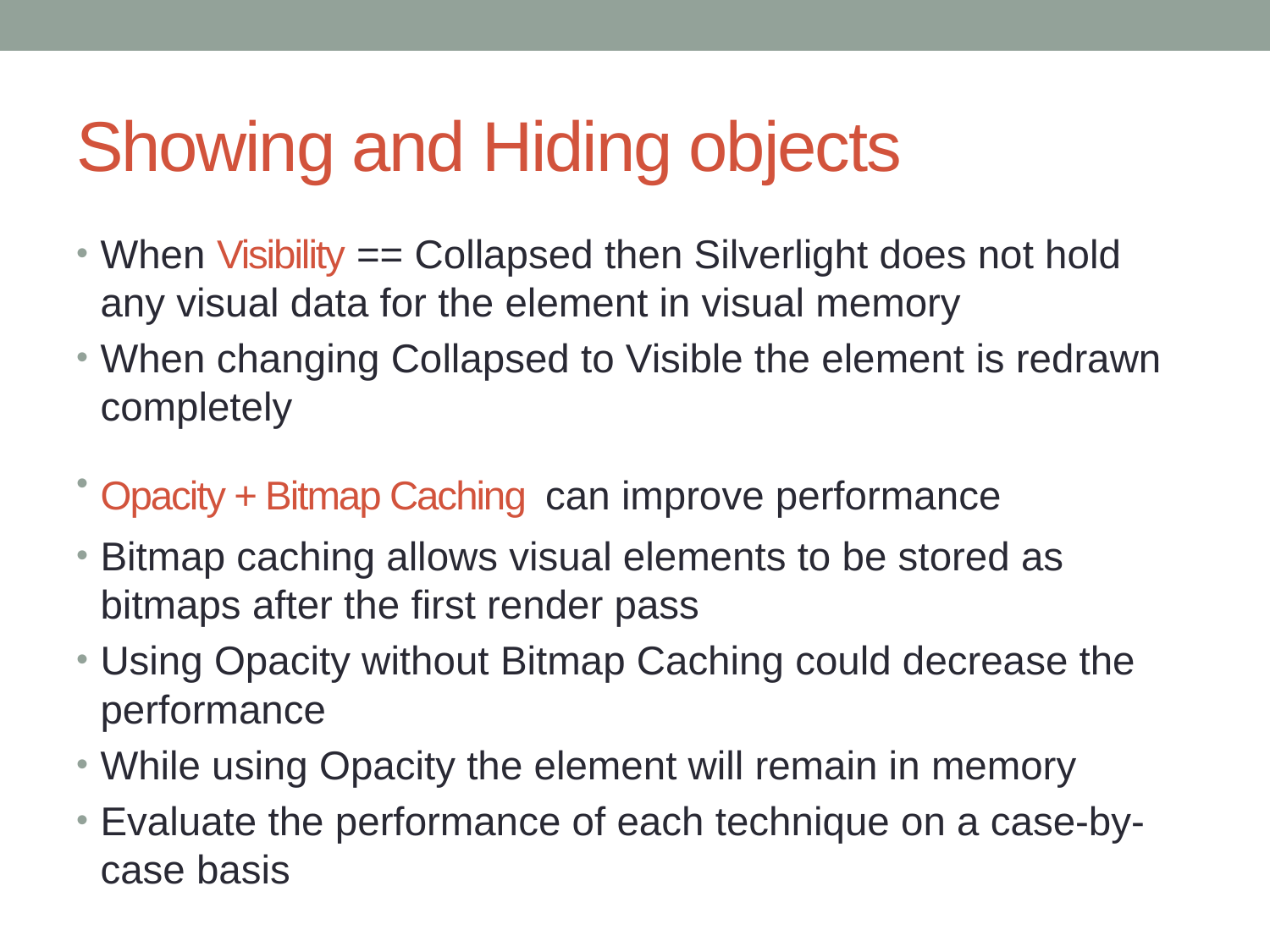

# Showing and Hiding objects
When Visibility == Collapsed then Silverlight does not hold any visual data for the element in visual memory
When changing Collapsed to Visible the element is redrawn completely
Opacity + Bitmap Caching can improve performance
Bitmap caching allows visual elements to be stored as bitmaps after the first render pass
Using Opacity without Bitmap Caching could decrease the performance
While using Opacity the element will remain in memory
Evaluate the performance of each technique on a case-by-case basis